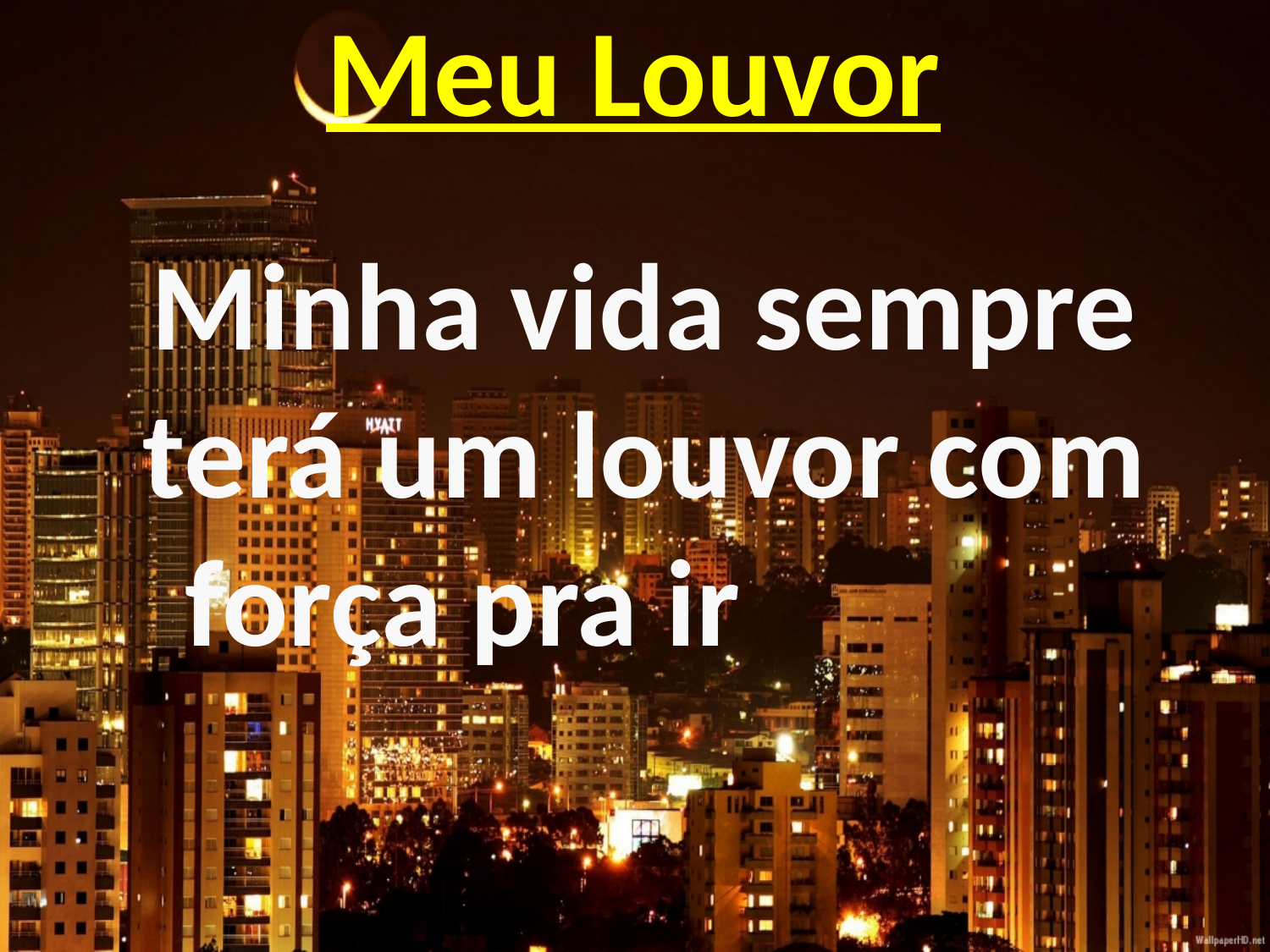

# Meu Louvor
Minha vida sempre terá um louvor com força pra ir